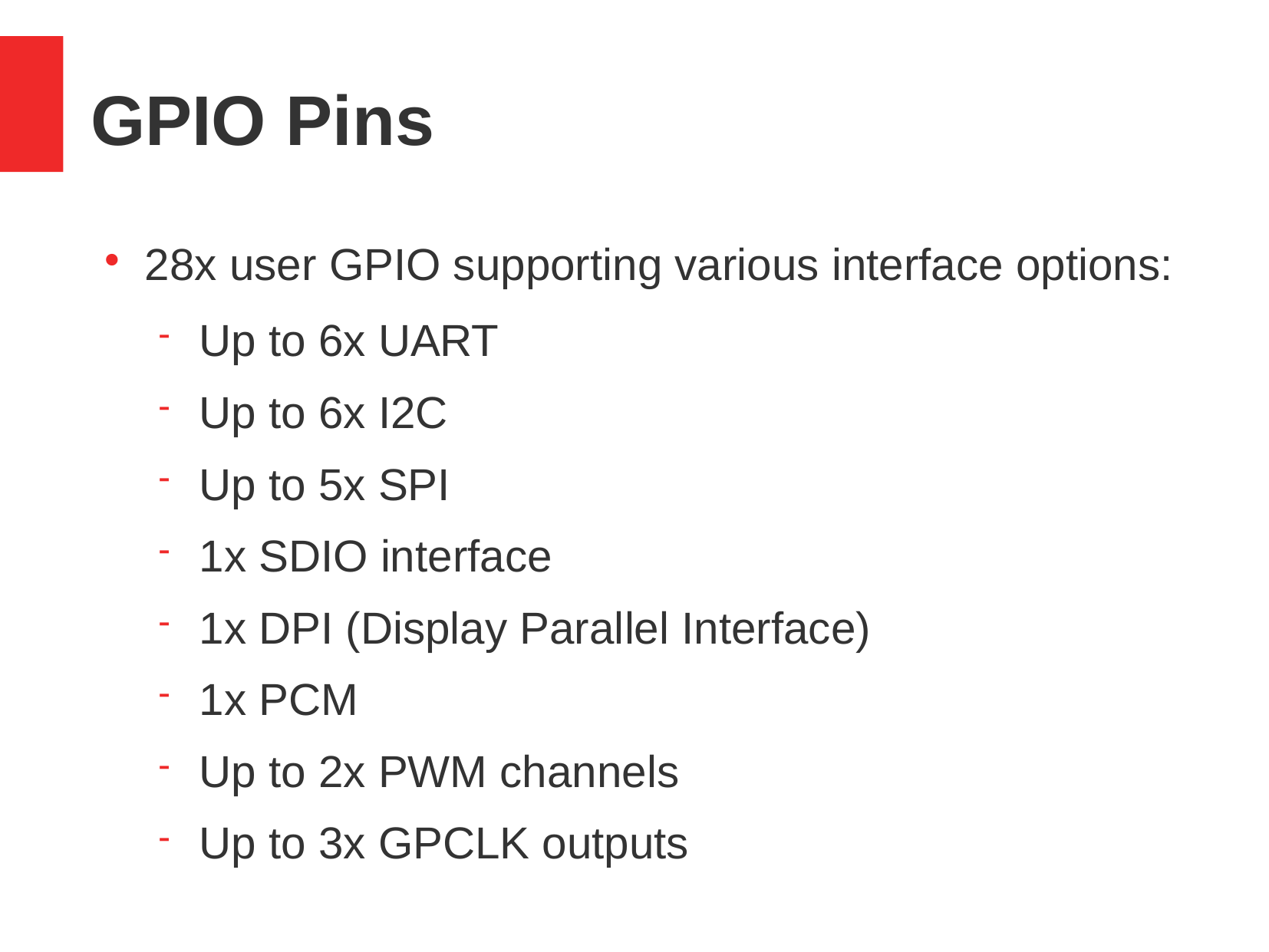

GPIO Pins
28x user GPIO supporting various interface options:
Up to 6x UART
Up to 6x I2C
Up to 5x SPI
1x SDIO interface
1x DPI (Display Parallel Interface)
1x PCM
Up to 2x PWM channels
Up to 3x GPCLK outputs